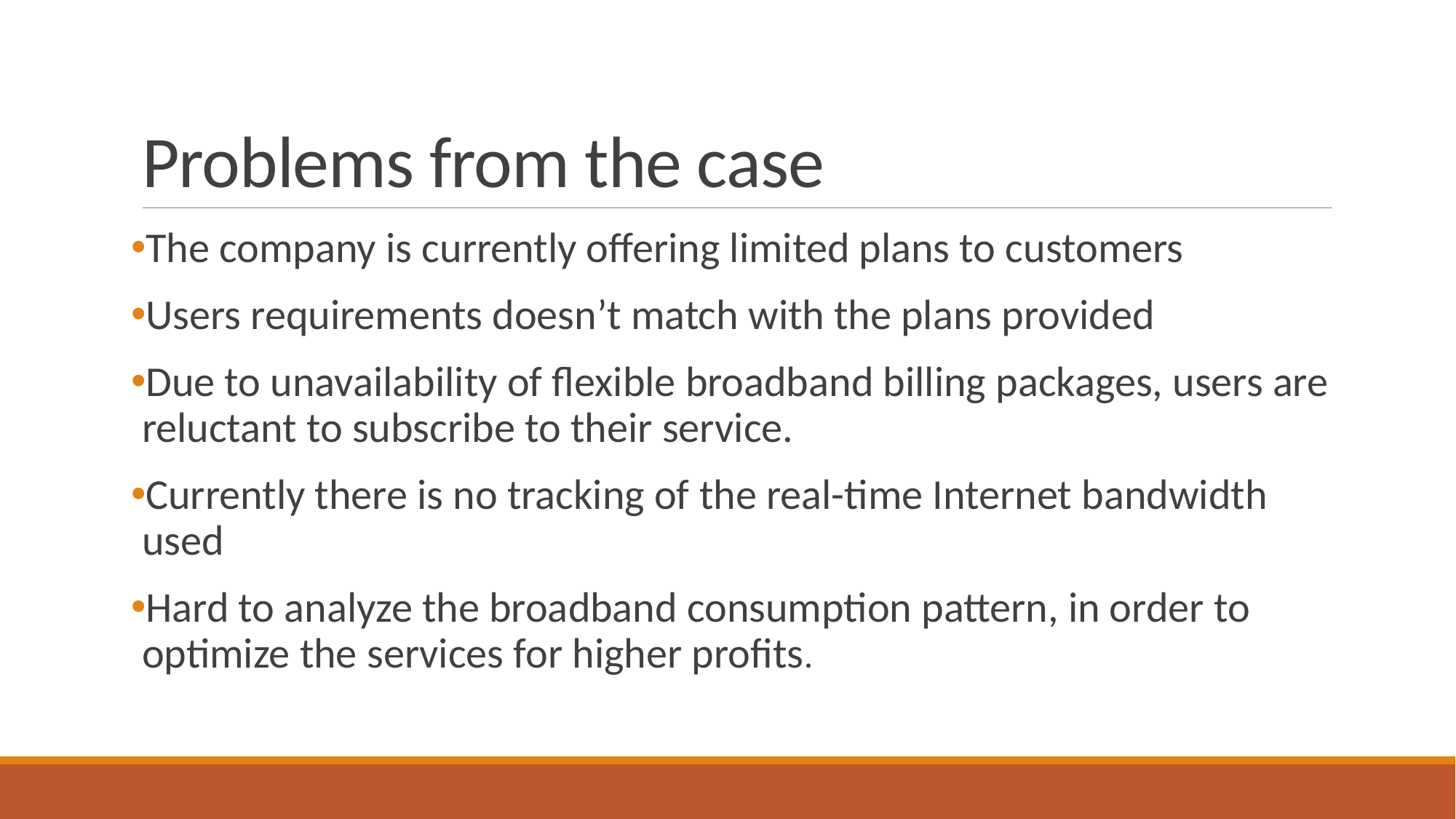

# Problems from the case
The company is currently offering limited plans to customers
Users requirements doesn’t match with the plans provided
Due to unavailability of flexible broadband billing packages, users are reluctant to subscribe to their service.
Currently there is no tracking of the real-time Internet bandwidth used
Hard to analyze the broadband consumption pattern, in order to optimize the services for higher profits.